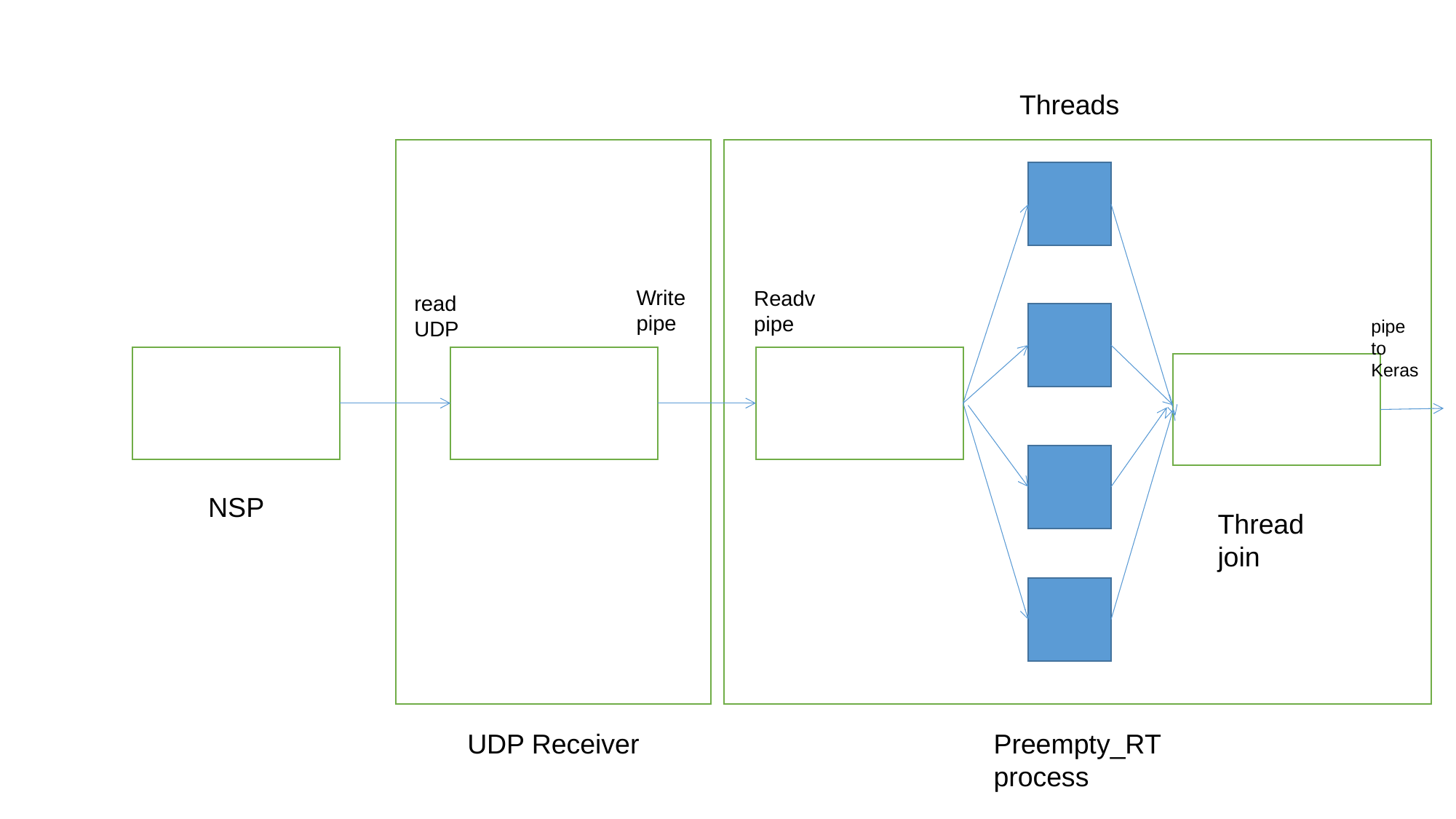

Threads

Write
pipe
Readv
pipe
read
UDP

pipe
to
Keras

NSP
Thread
join

UDP Receiver
Preempty_RT
process